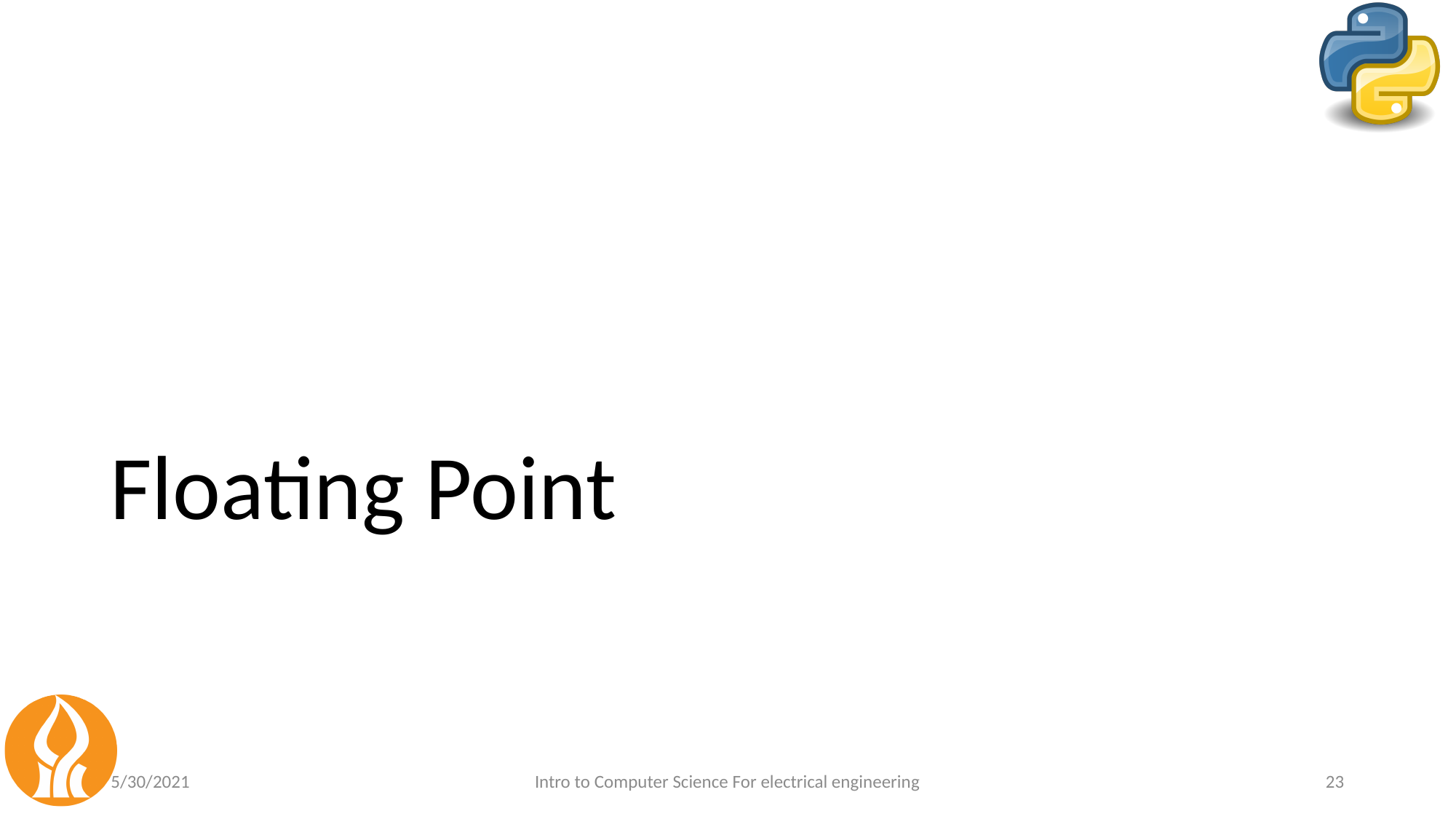

# Floating Point

5/30/2021
Intro to Computer Science For electrical engineering
23